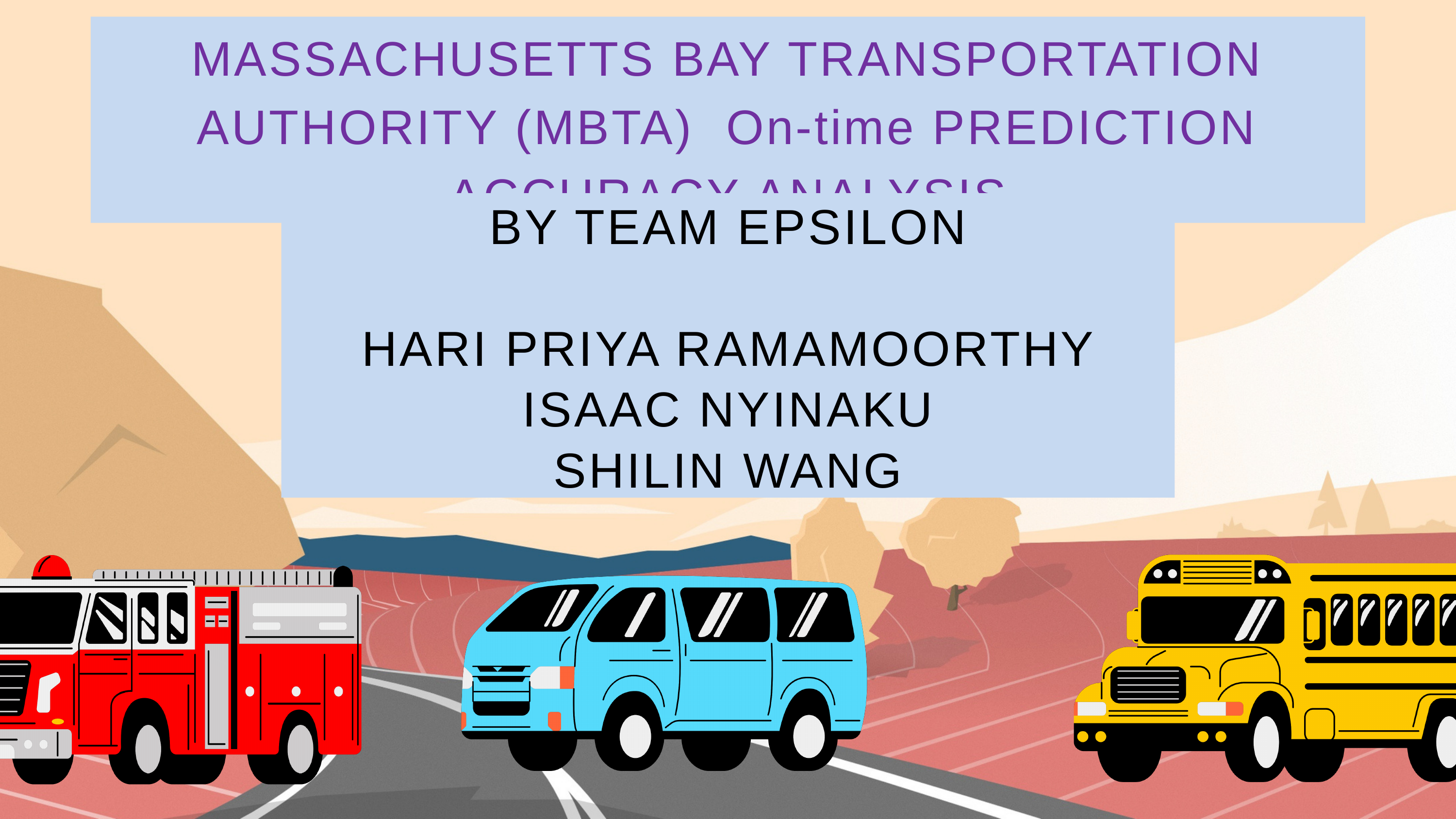

MASSACHUSETTS BAY TRANSPORTATION AUTHORITY (MBTA)  On-time PREDICTION ACCURACY ANALYSIS
BY TEAM EPSILON

HARI PRIYA RAMAMOORTHY​
ISAAC NYINAKU​
SHILIN WANG​